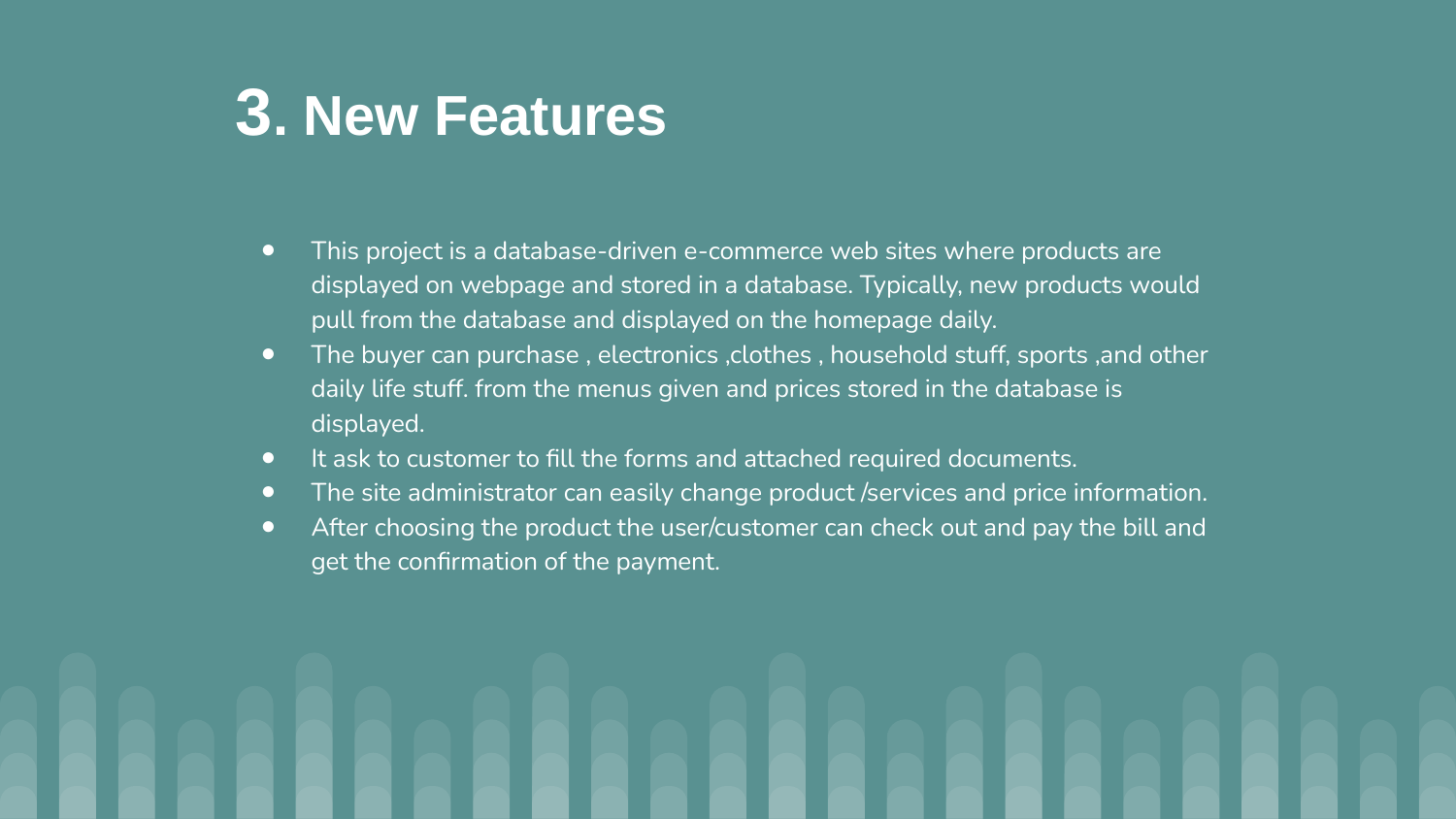

3. New Features

This project is a database-driven e-commerce web sites where products are displayed on webpage and stored in a database. Typically, new products would pull from the database and displayed on the homepage daily.
The buyer can purchase , electronics ,clothes , household stuff, sports ,and other daily life stuff. from the menus given and prices stored in the database is displayed.
It ask to customer to fill the forms and attached required documents.
The site administrator can easily change product /services and price information.
After choosing the product the user/customer can check out and pay the bill and get the confirmation of the payment.